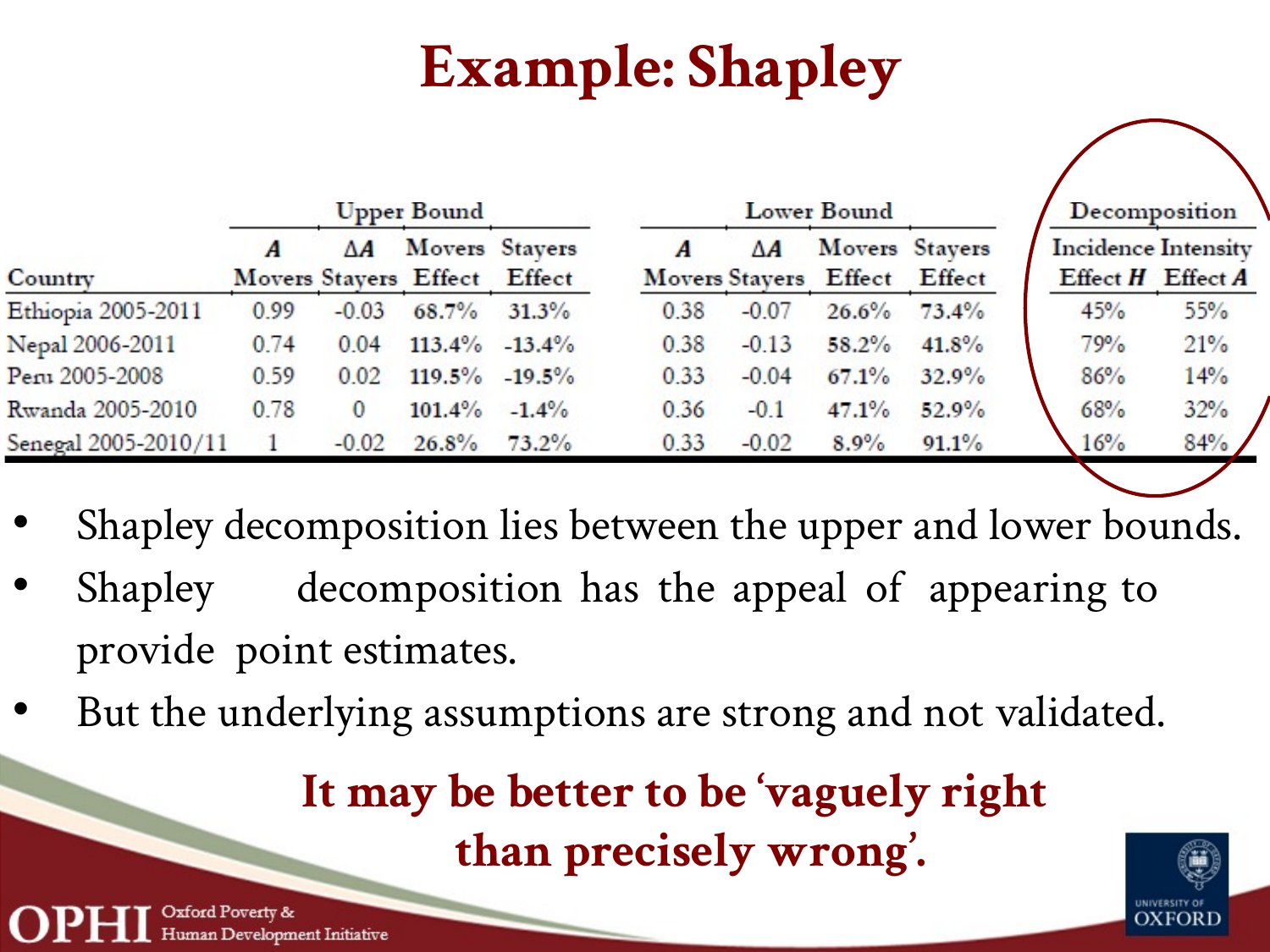

# Example: Shapley

Shapley decomposition lies between the upper and lower bounds.
Shapley	decomposition	has	the	appeal	of	appearing	to	provide  point estimates.
But the underlying assumptions are strong and not validated.
It may be better to be ‘vaguely right  than precisely wrong’.